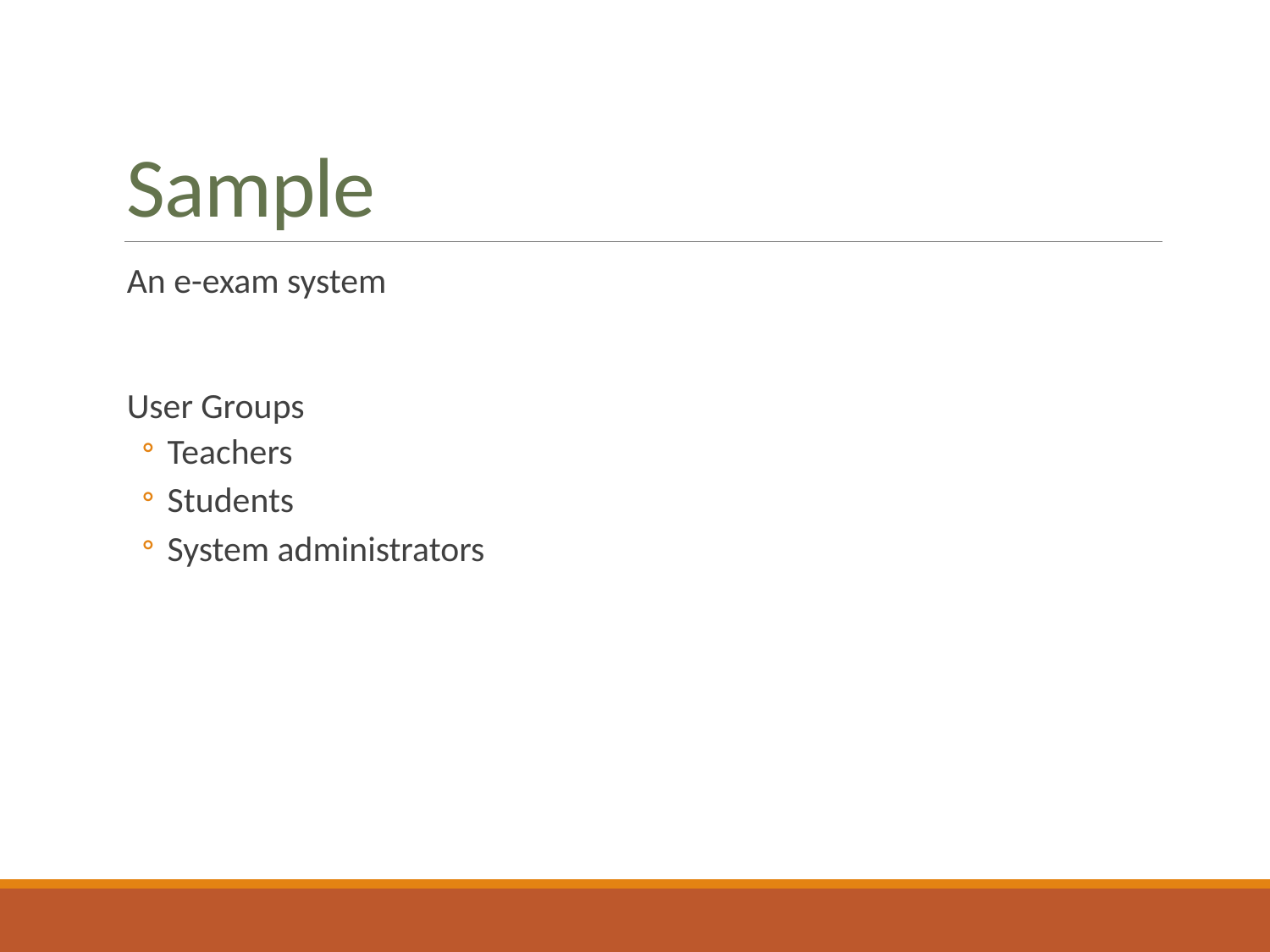

# Sample
An e-exam system

User Groups
Teachers
Students
System administrators